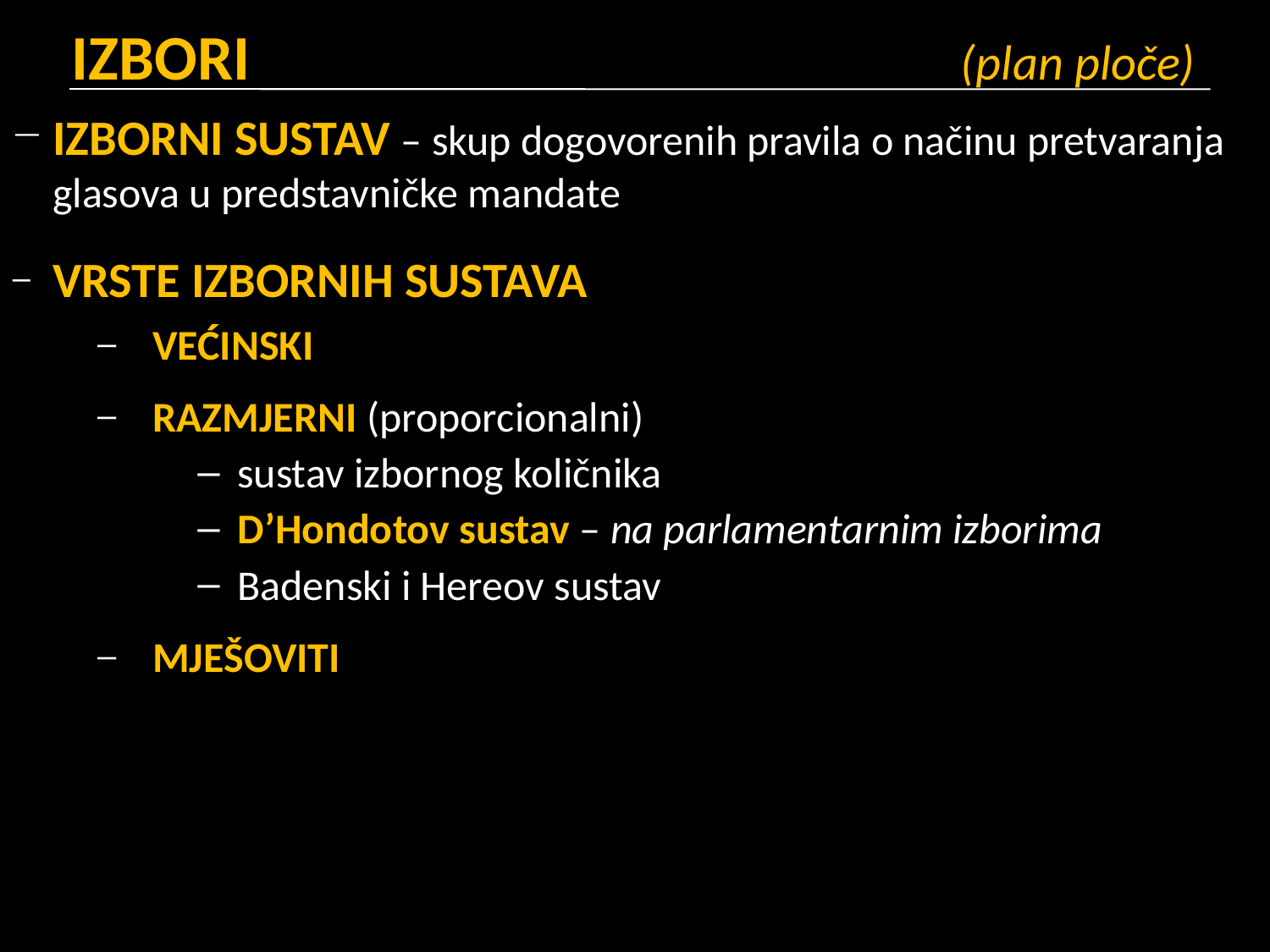

# IZBORI						(plan ploče)
IZBORNI SUSTAV – skup dogovorenih pravila o načinu pretvaranja glasova u predstavničke mandate
VRSTE IZBORNIH SUSTAVA
VEĆINSKI
RAZMJERNI (proporcionalni)
sustav izbornog količnika
D’Hondotov sustav – na parlamentarnim izborima
Badenski i Hereov sustav
MJEŠOVITI